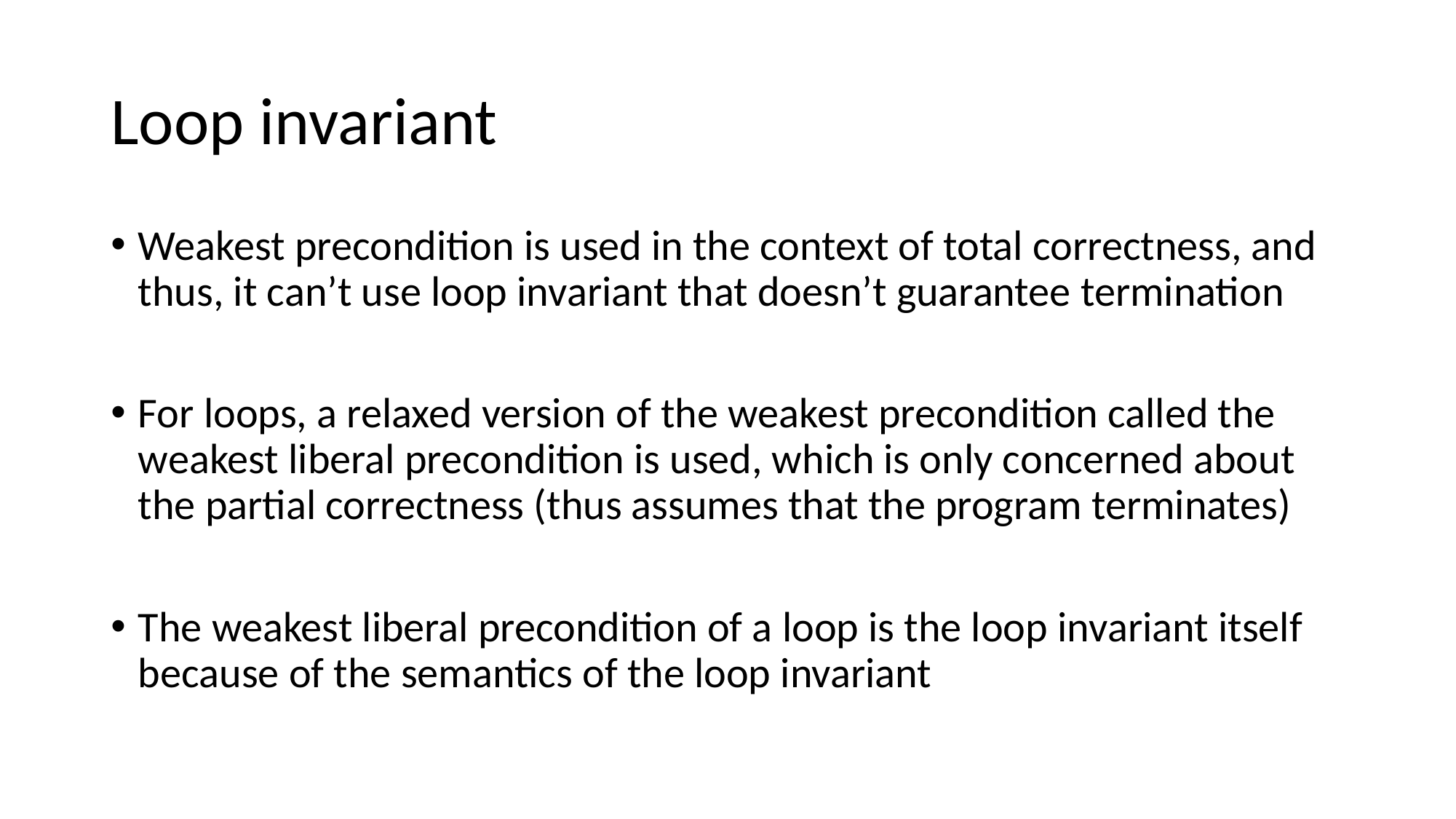

# Loop invariant
Weakest precondition is used in the context of total correctness, and thus, it can’t use loop invariant that doesn’t guarantee termination

For loops, a relaxed version of the weakest precondition called the weakest liberal precondition is used, which is only concerned about the partial correctness (thus assumes that the program terminates)

The weakest liberal precondition of a loop is the loop invariant itself because of the semantics of the loop invariant